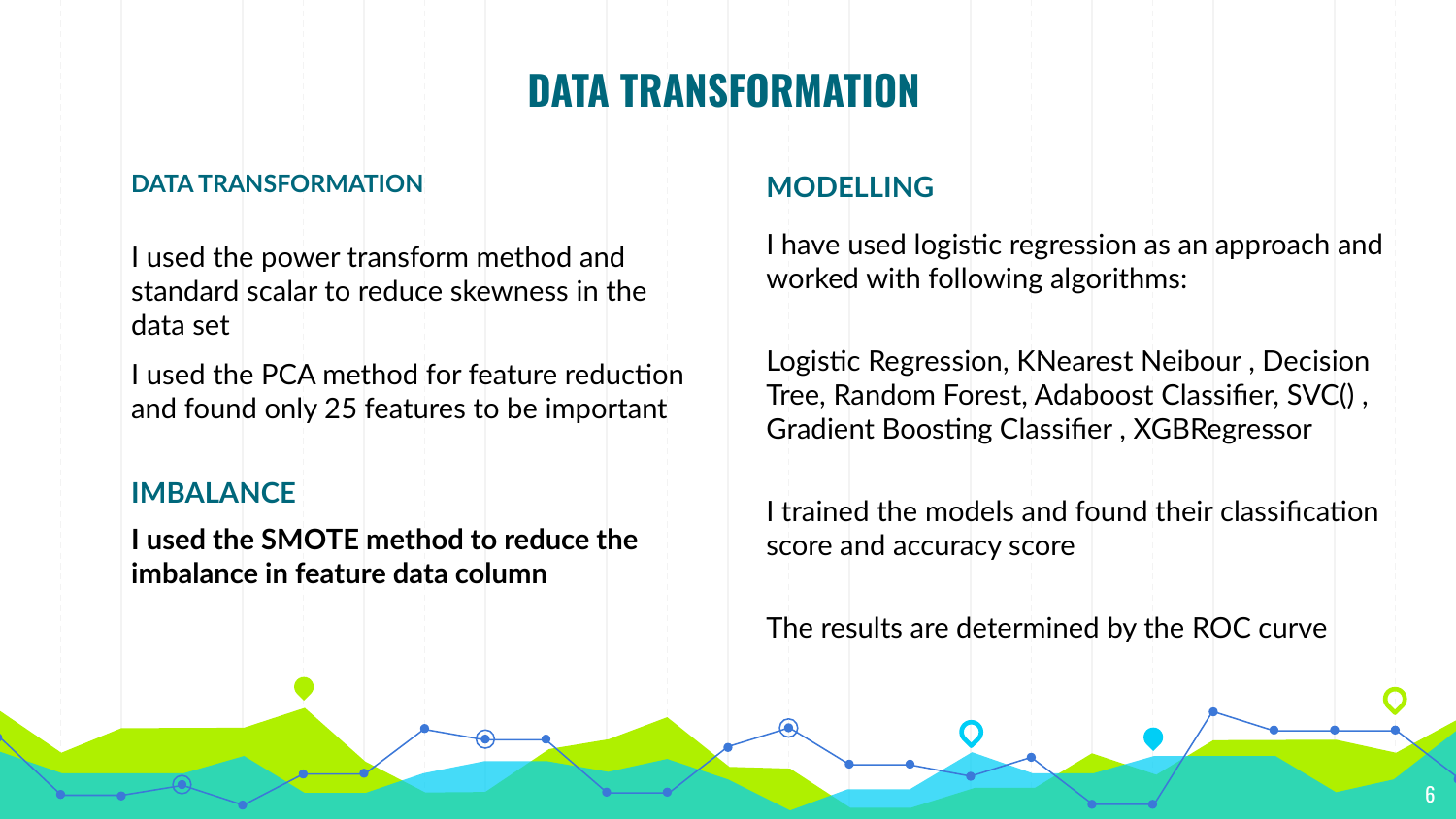

# DATA TRANSFORMATION
DATA TRANSFORMATION

I used the power transform method and standard scalar to reduce skewness in the data set
I used the PCA method for feature reduction and found only 25 features to be important
IMBALANCE
I used the SMOTE method to reduce the imbalance in feature data column

MODELLING
I have used logistic regression as an approach and worked with following algorithms:
Logistic Regression, KNearest Neibour , Decision Tree, Random Forest, Adaboost Classifier, SVC() , Gradient Boosting Classifier , XGBRegressor
I trained the models and found their classification score and accuracy score
The results are determined by the ROC curve

6